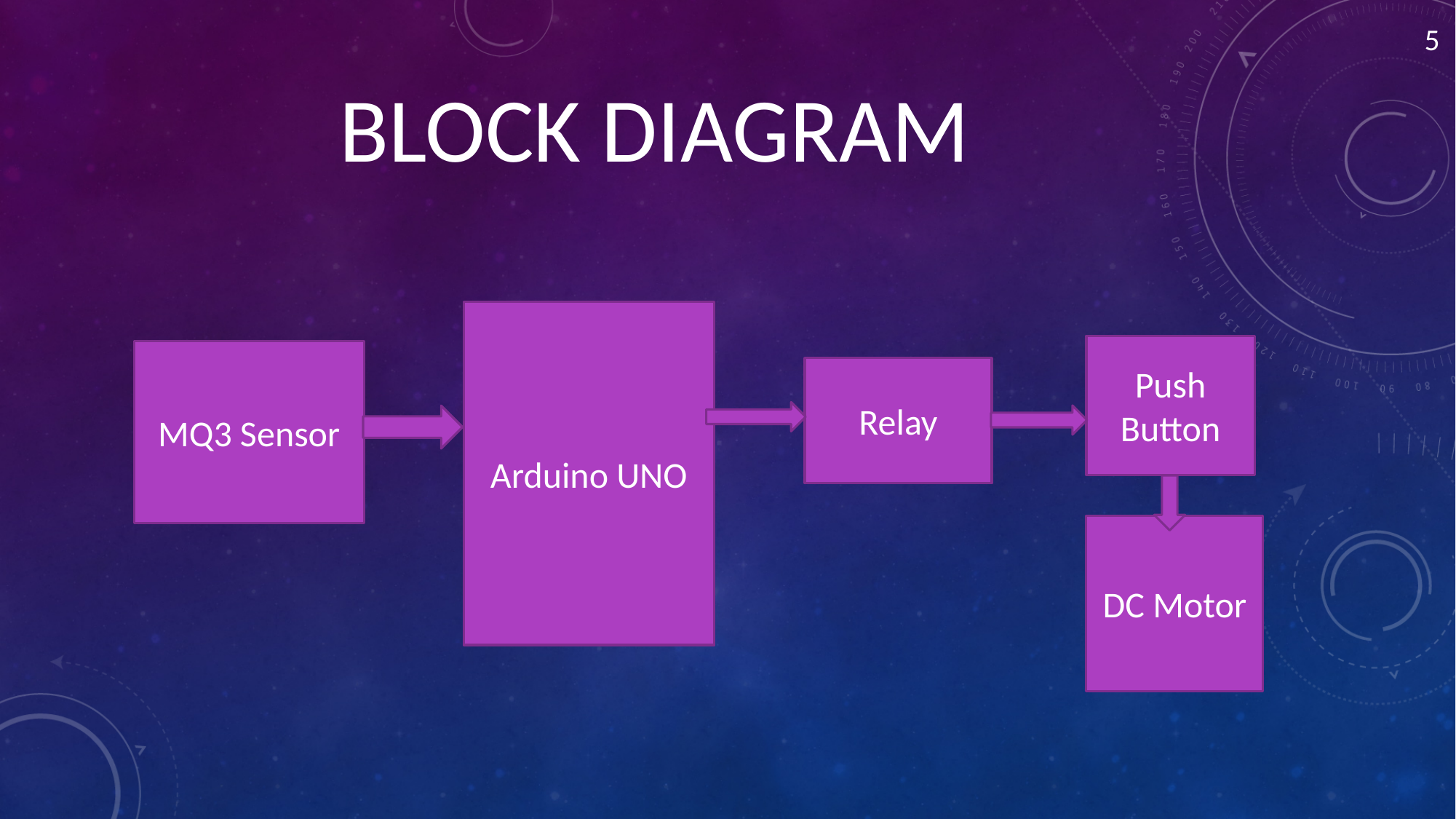

5
# Block diagram

Arduino UNO
Push Button
MQ3 Sensor
Relay

DC Motor